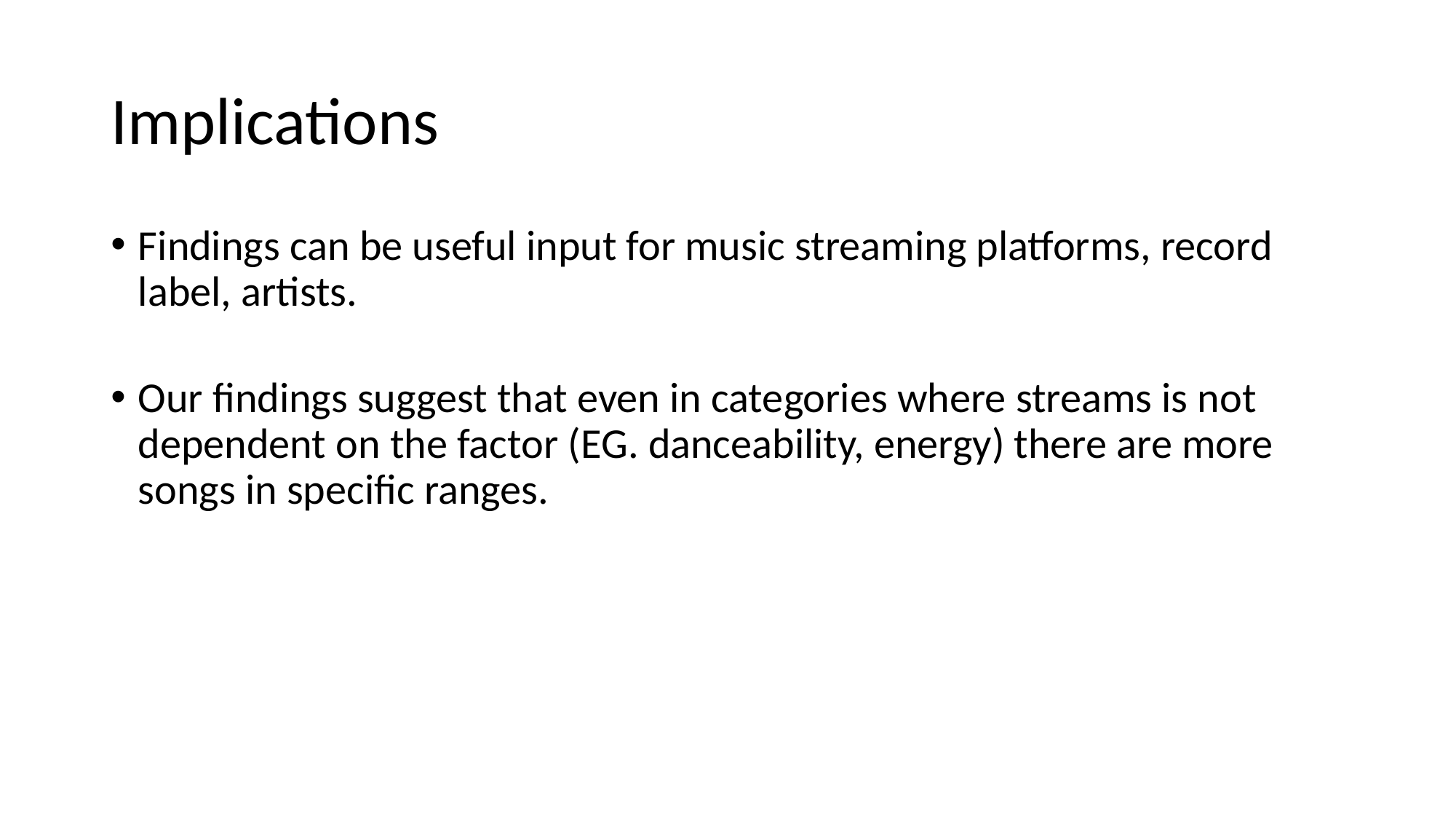

# Implications
Findings can be useful input for music streaming platforms, record label, artists.

Our findings suggest that even in categories where streams is not dependent on the factor (EG. danceability, energy) there are more songs in specific ranges.